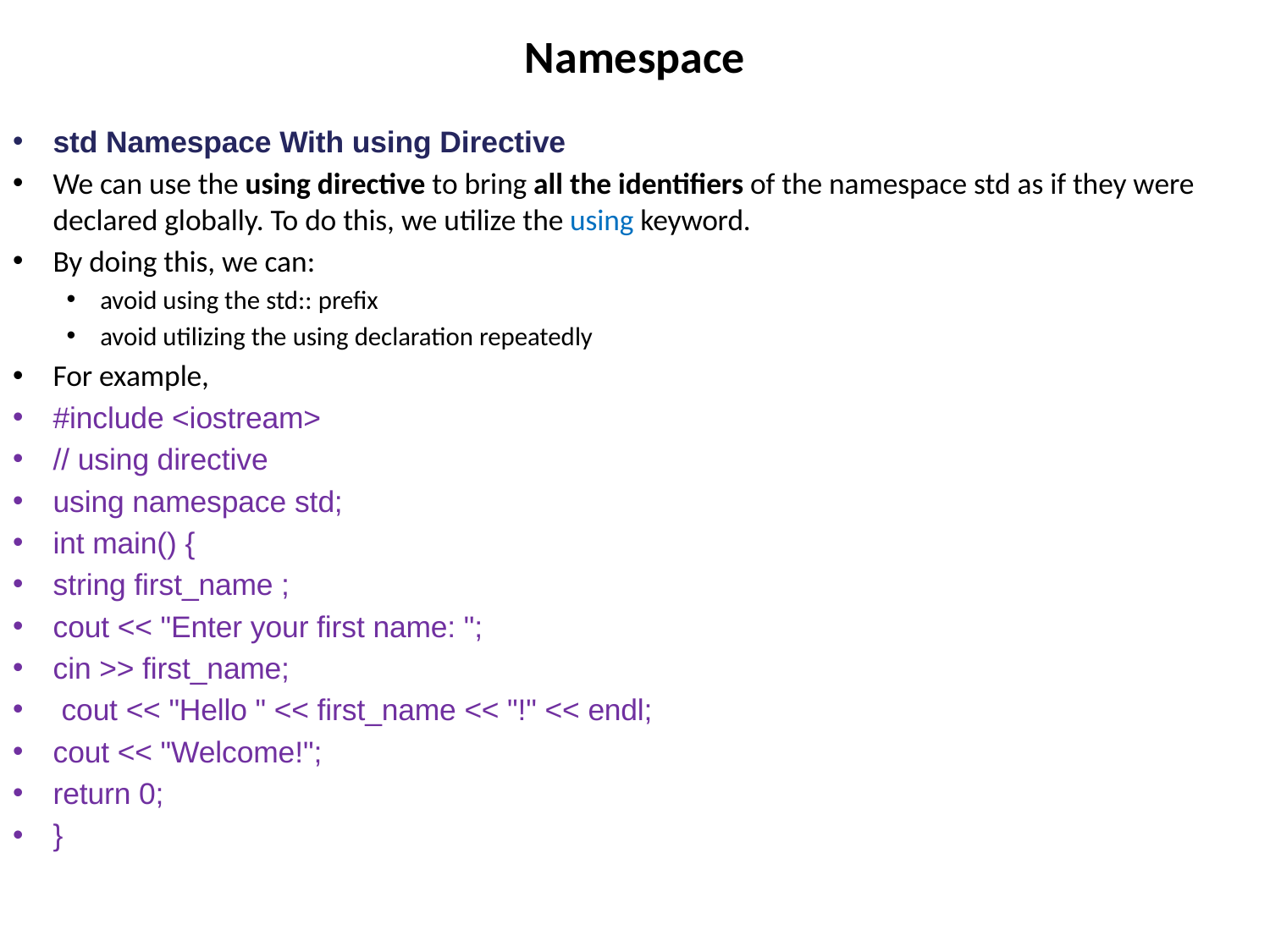

# Namespace
std Namespace With using Directive
We can use the using directive to bring all the identifiers of the namespace std as if they were declared globally. To do this, we utilize the using keyword.
By doing this, we can:
avoid using the std:: prefix
avoid utilizing the using declaration repeatedly
For example,
#include <iostream>
// using directive
using namespace std;
int main() {
string first_name ;
cout << "Enter your first name: ";
cin >> first_name;
 cout << "Hello " << first_name << "!" << endl;
cout << "Welcome!";
return 0;
}